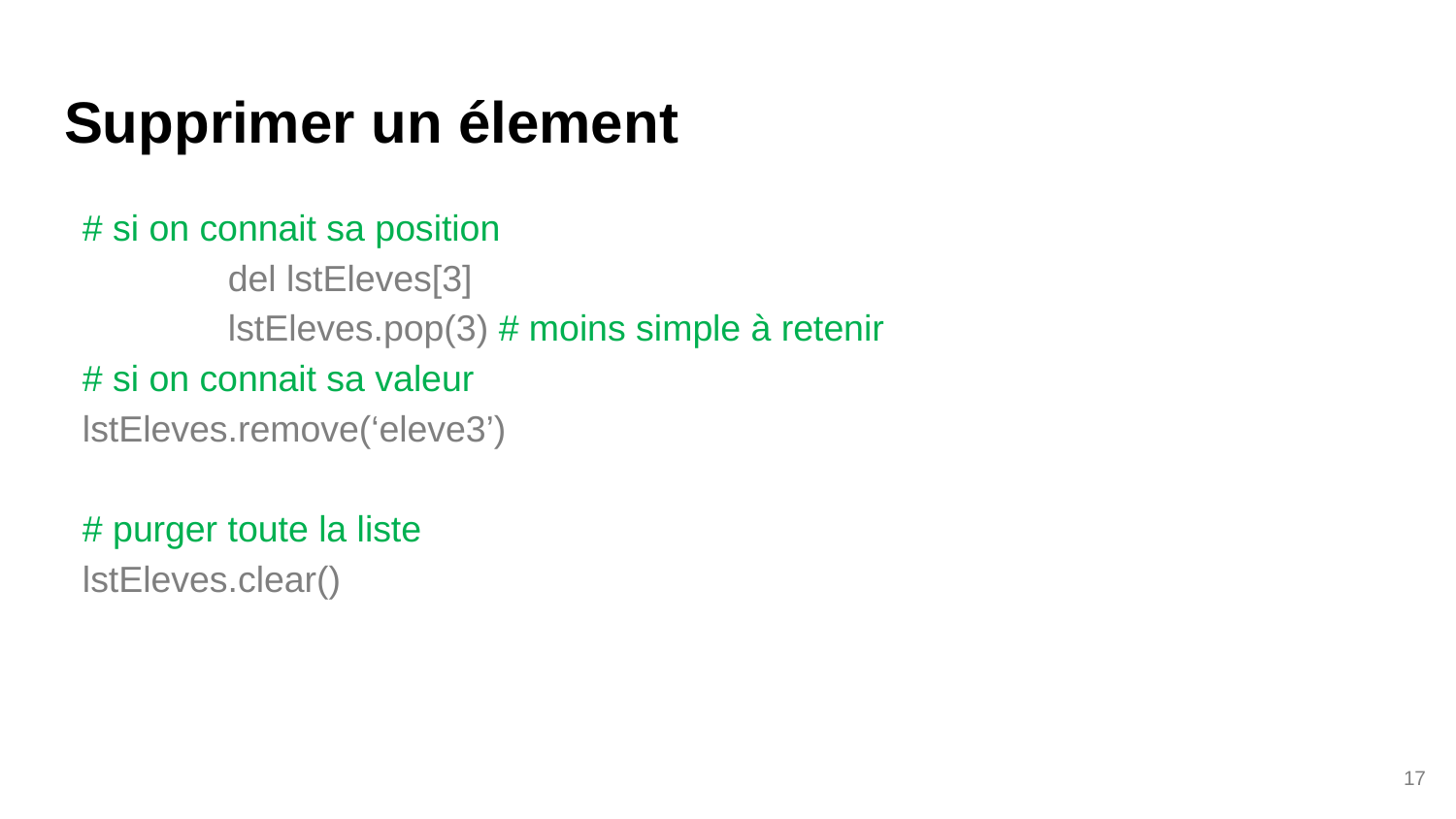

# Supprimer un élement
# si on connait sa position
	del lstEleves[3]
	lstEleves.pop(3) # moins simple à retenir
# si on connait sa valeur
lstEleves.remove(‘eleve3’)

# purger toute la liste
lstEleves.clear()
17